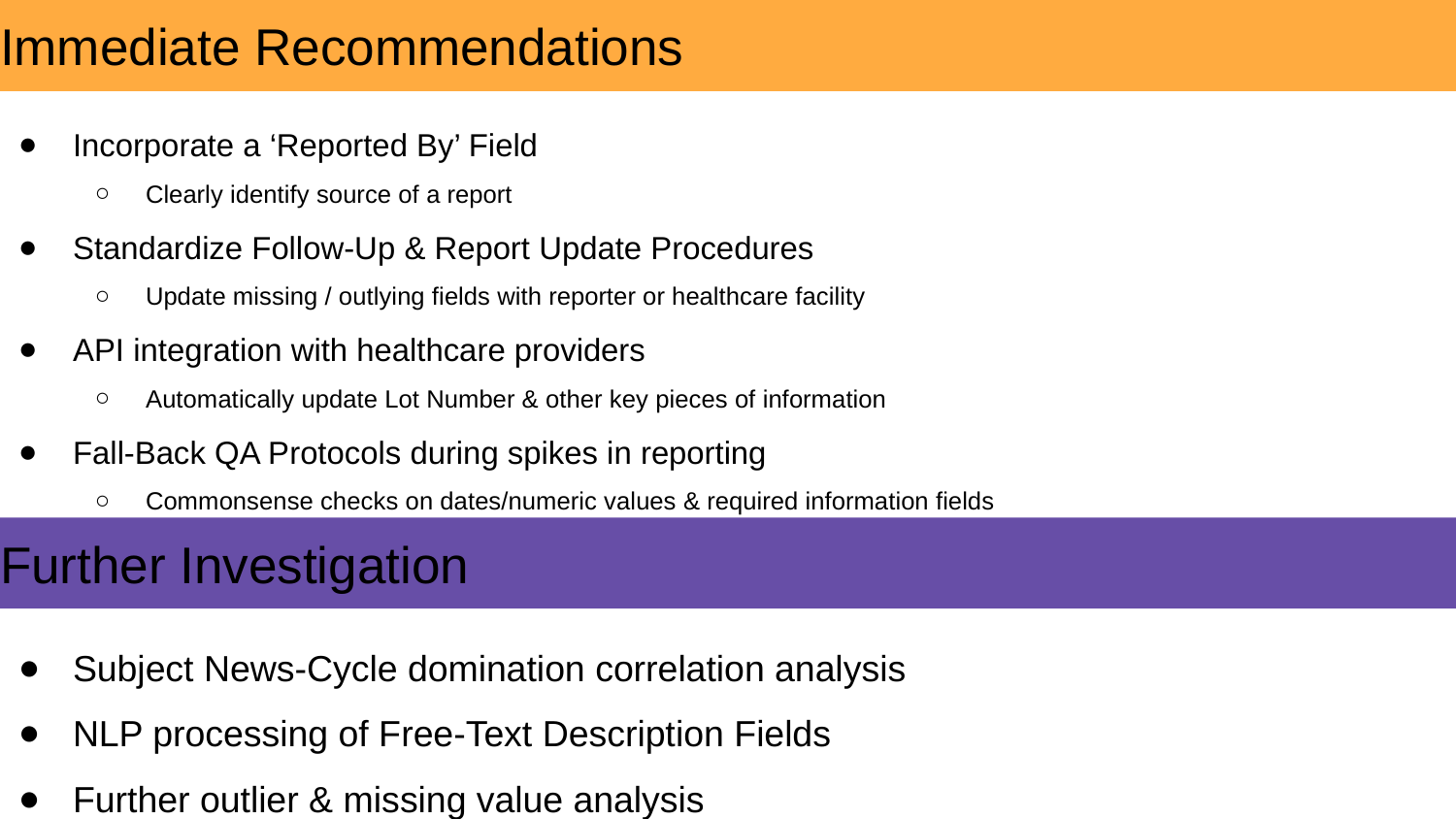

# Immediate Recommendations
Incorporate a ‘Reported By’ Field
Clearly identify source of a report
Standardize Follow-Up & Report Update Procedures
Update missing / outlying fields with reporter or healthcare facility
API integration with healthcare providers
Automatically update Lot Number & other key pieces of information
Fall-Back QA Protocols during spikes in reporting
Commonsense checks on dates/numeric values & required information fields
Further Investigation
Subject News-Cycle domination correlation analysis
NLP processing of Free-Text Description Fields
Further outlier & missing value analysis